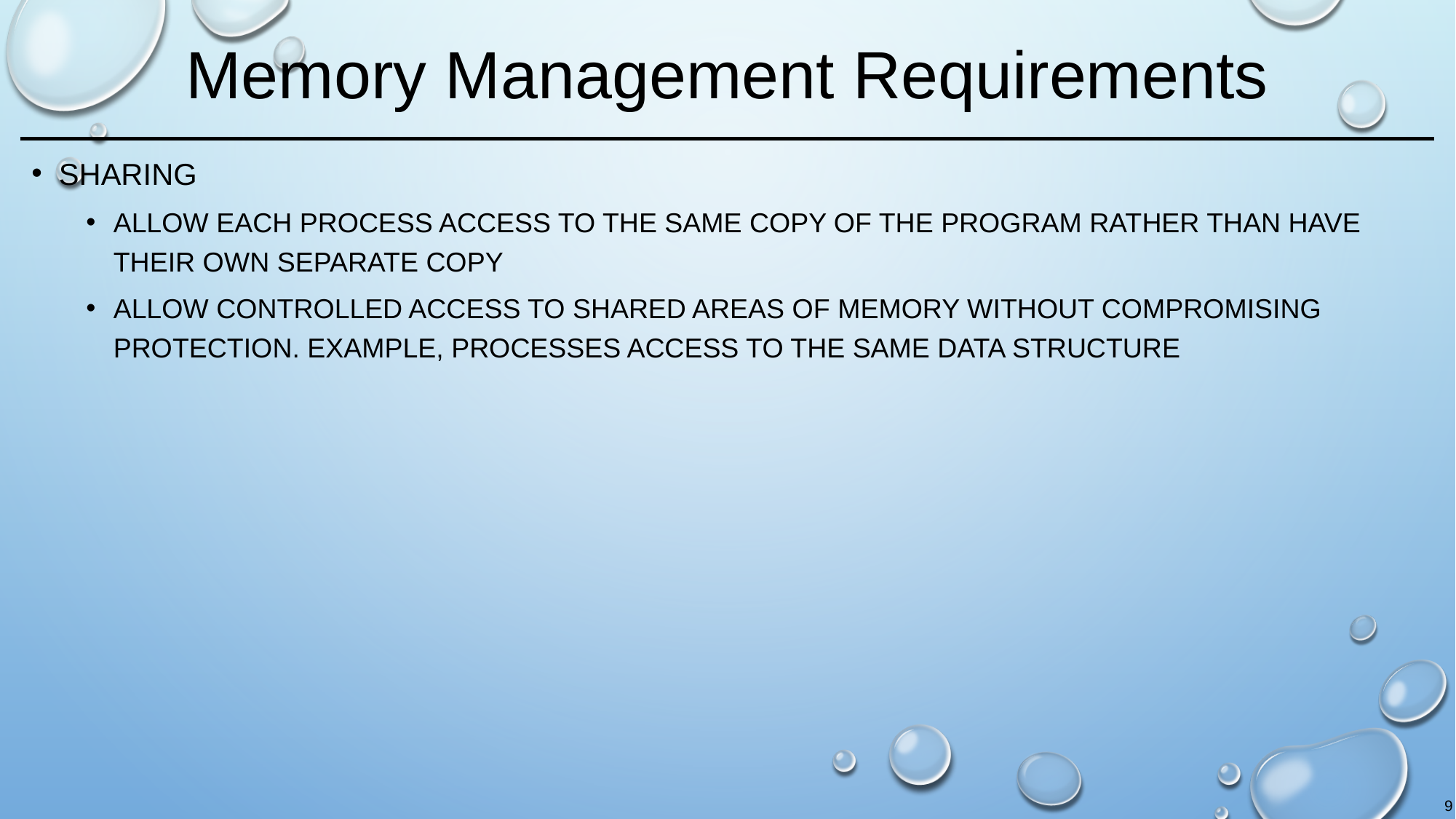

# Memory Management Requirements
Sharing
Allow each process access to the same copy of the program rather than have their own separate copy
Allow controlled access to shared areas of memory without compromising protection. Example, processes access to the same data structure
9